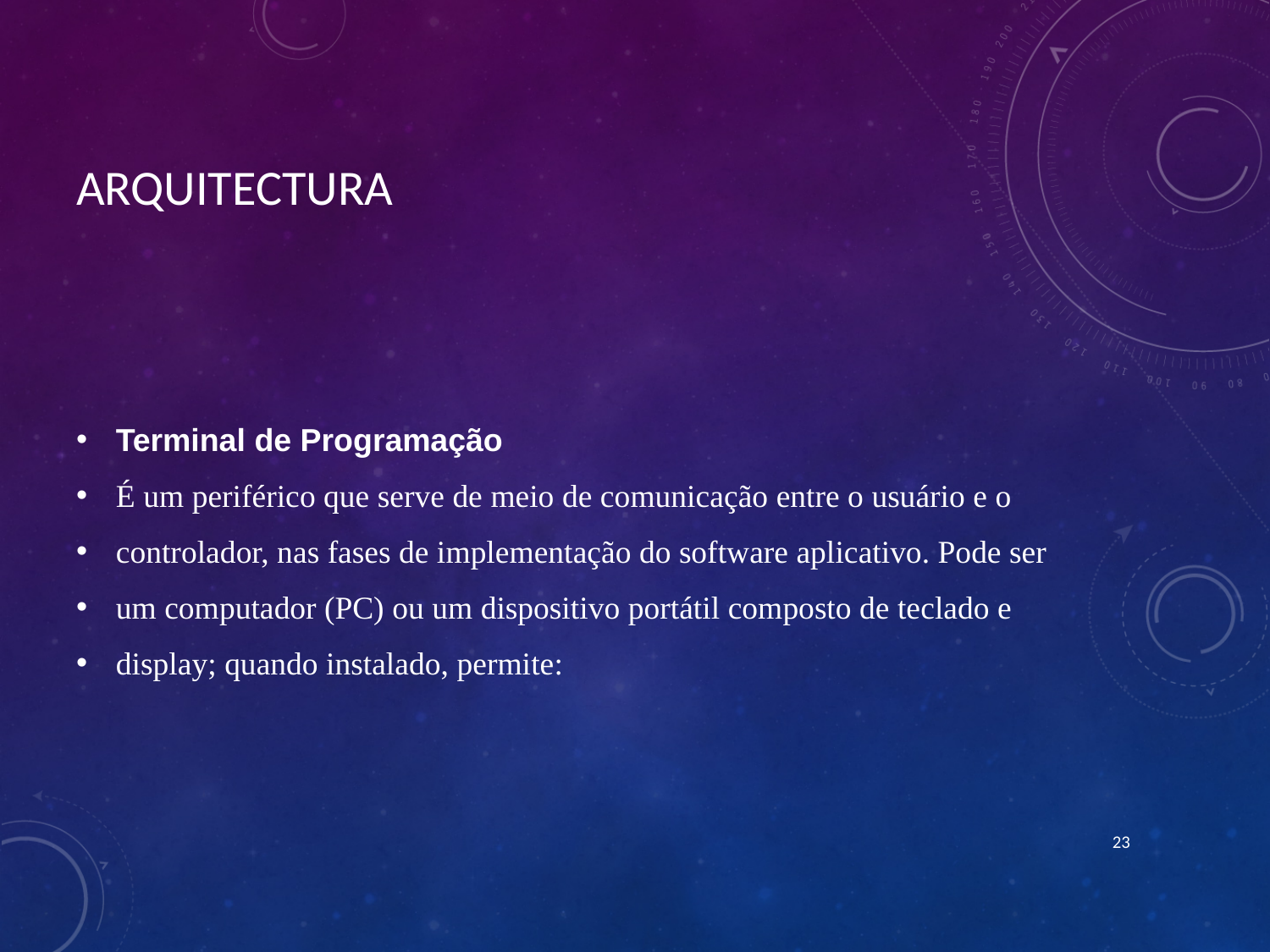

# arquitectura
Terminal de Programação
É um periférico que serve de meio de comunicação entre o usuário e o
controlador, nas fases de implementação do software aplicativo. Pode ser
um computador (PC) ou um dispositivo portátil composto de teclado e
display; quando instalado, permite:
23